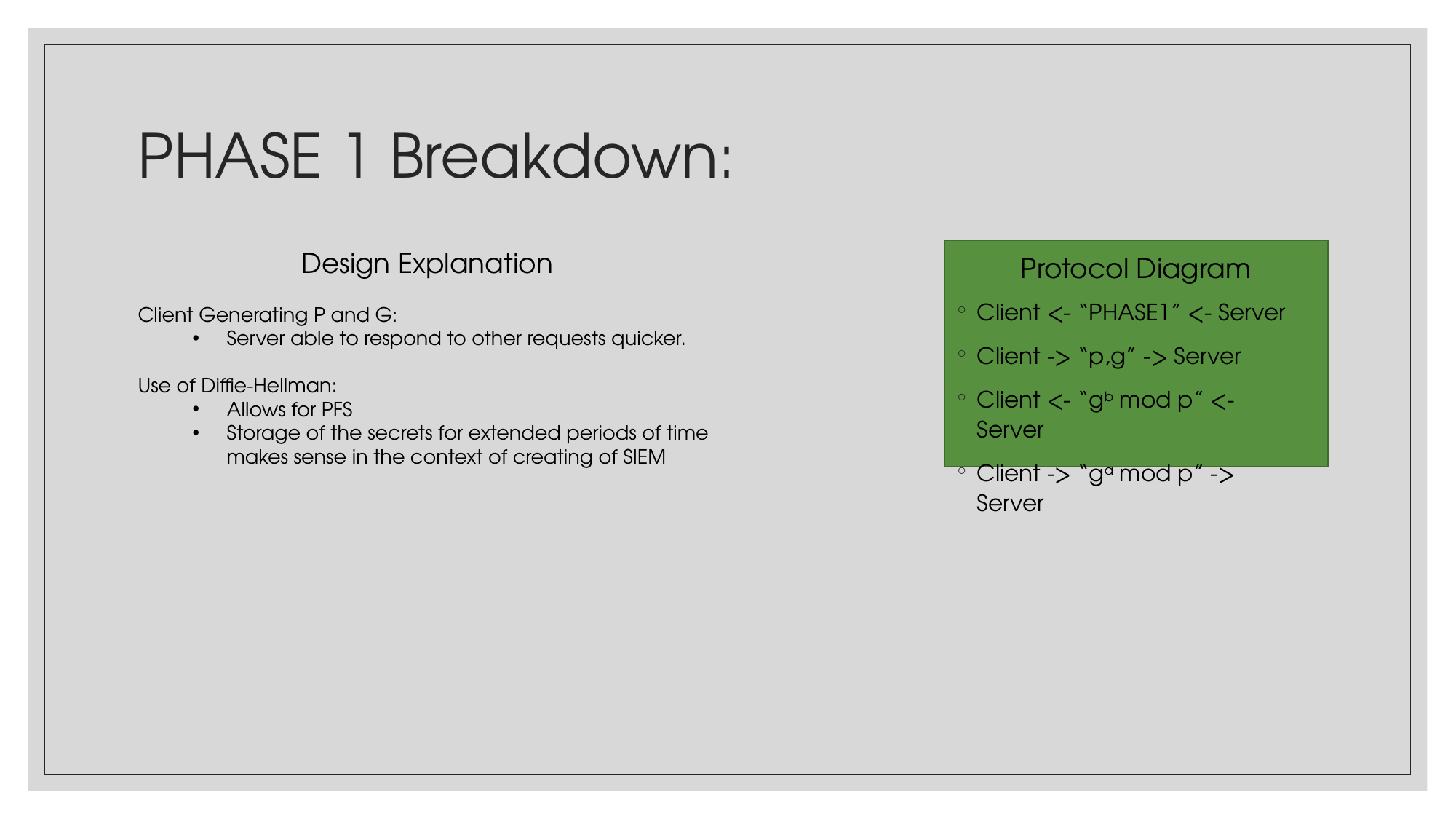

# PHASE 1 Breakdown:
Design Explanation

Client Generating P and G:
Server able to respond to other requests quicker.

Use of Diffie-Hellman:
Allows for PFS
Storage of the secrets for extended periods of time makes sense in the context of creating of SIEM

Protocol Diagram
Client <- “PHASE1” <- Server
Client -> “p,g” -> Server
Client <- “g­­b mod p” <- Server
Client -> “ga mod p” -> Server